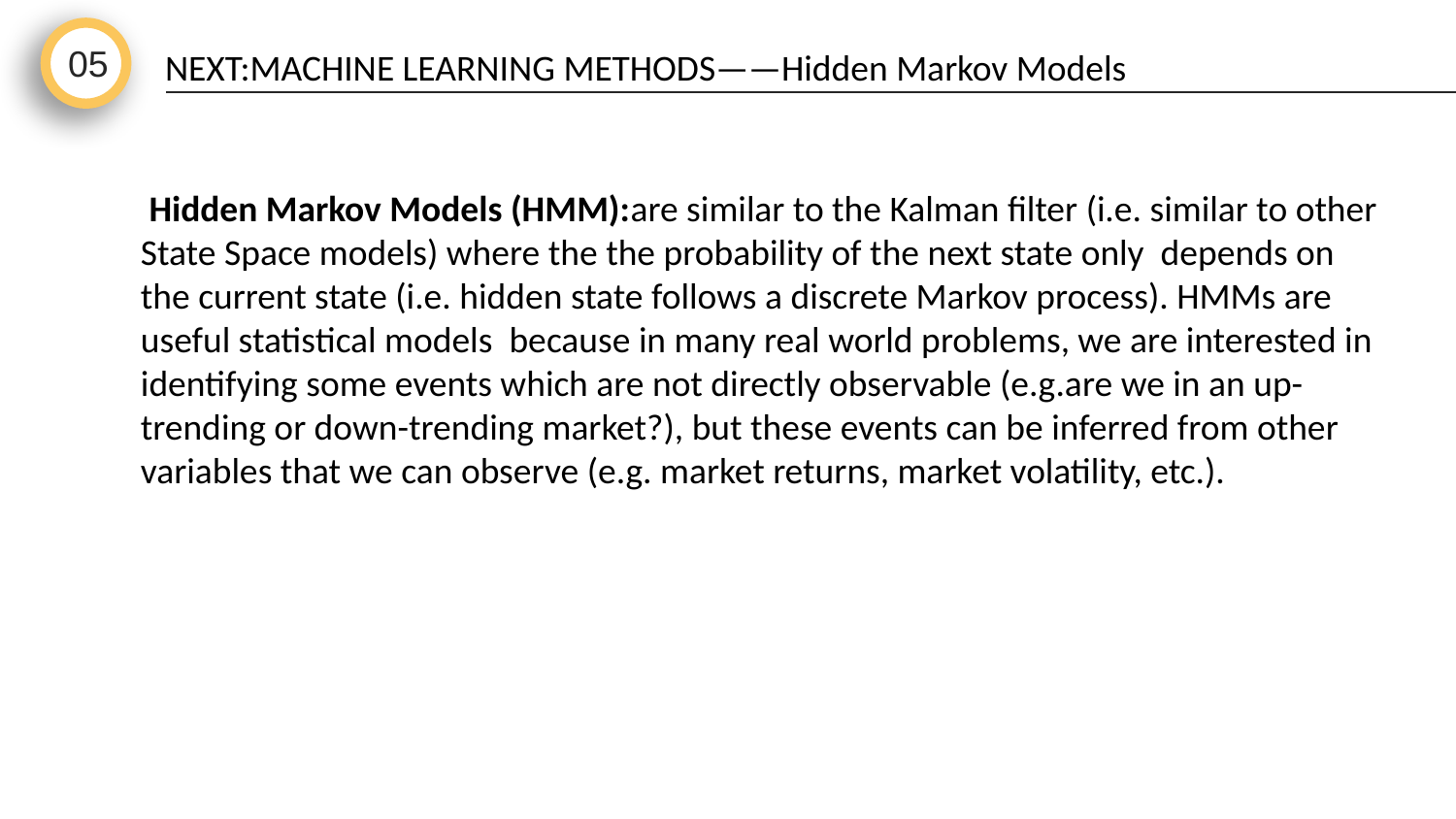

05
NEXT:MACHINE LEARNING METHODS——Hidden Markov Models

 Hidden Markov Models (HMM):are similar to the Kalman filter (i.e. similar to other State Space models) where the the probability of the next state only  depends on the current state (i.e. hidden state follows a discrete Markov process). HMMs are useful statistical models  because in many real world problems, we are interested in identifying some events which are not directly observable (e.g.are we in an up-trending or down-trending market?), but these events can be inferred from other variables that we can observe (e.g. market returns, market volatility, etc.).